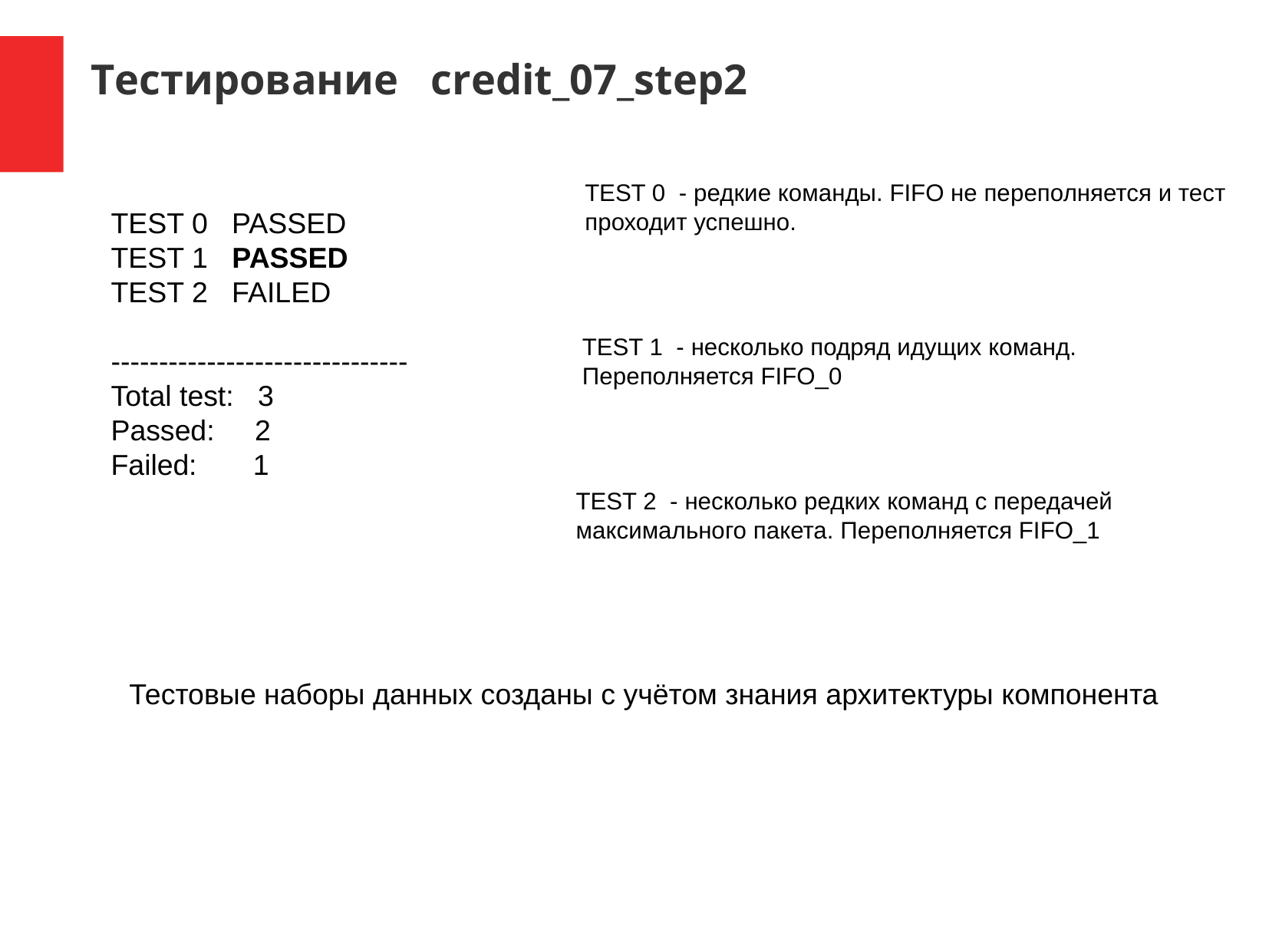

Тестирование   credit_07_step2
TEST 0  - редкие команды. FIFO не переполняется и тест проходит успешно.
TEST 0   PASSED
TEST 1   PASSED
TEST 2   FAILED

-------------------------------
Total test:   3
Passed:     2
Failed:       1
TEST 1  - несколько подряд идущих команд. Переполняется FIFO_0
TEST 2  - несколько редких команд c передачей максимального пакета. Переполняется FIFO_1
Тестовые наборы данных созданы с учётом знания архитектуры компонента